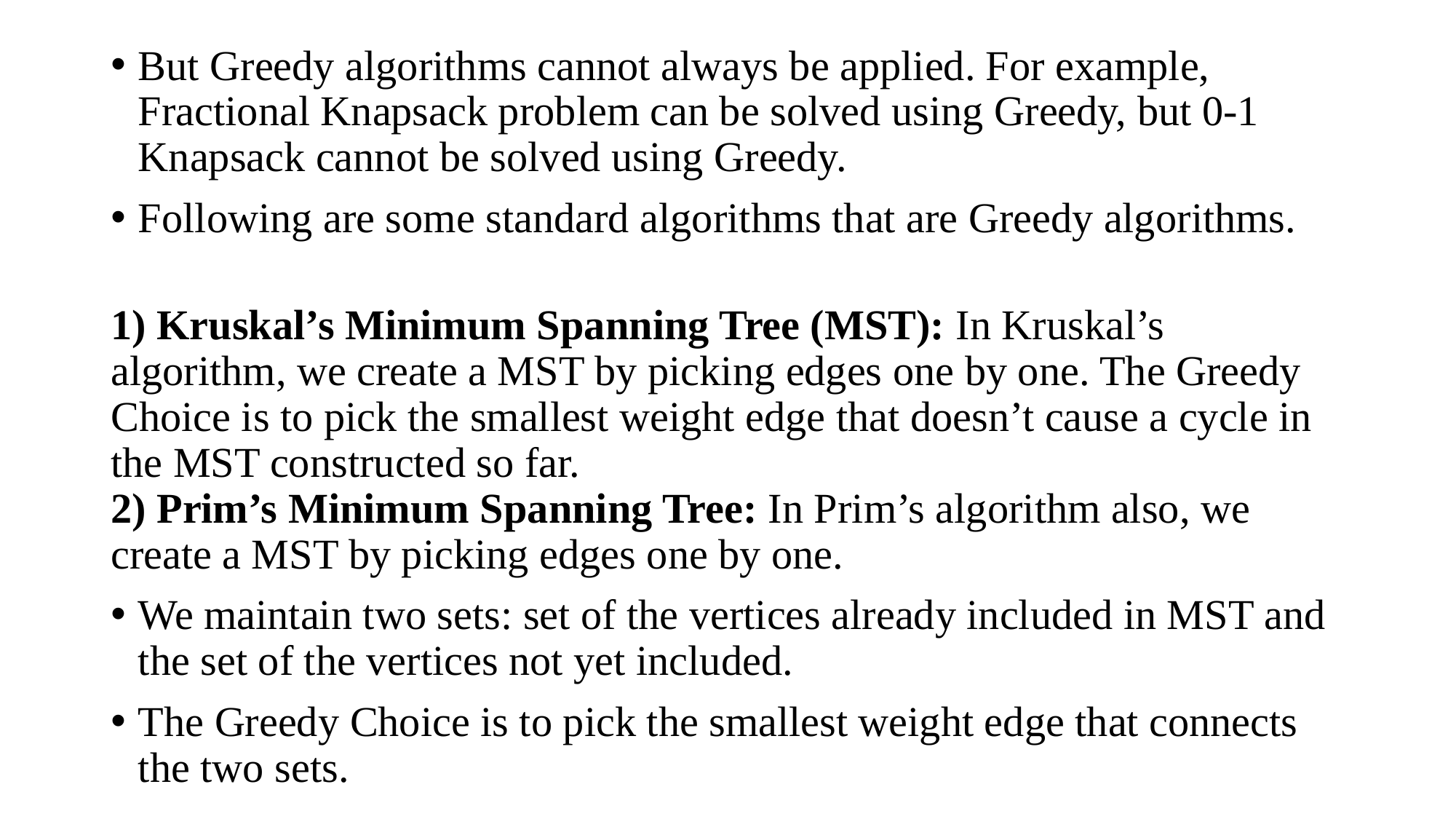

But Greedy algorithms cannot always be applied. For example, Fractional Knapsack problem can be solved using Greedy, but 0-1 Knapsack cannot be solved using Greedy.
Following are some standard algorithms that are Greedy algorithms.
1) Kruskal’s Minimum Spanning Tree (MST): In Kruskal’s algorithm, we create a MST by picking edges one by one. The Greedy Choice is to pick the smallest weight edge that doesn’t cause a cycle in the MST constructed so far.
2) Prim’s Minimum Spanning Tree: In Prim’s algorithm also, we create a MST by picking edges one by one.
We maintain two sets: set of the vertices already included in MST and the set of the vertices not yet included.
The Greedy Choice is to pick the smallest weight edge that connects the two sets.